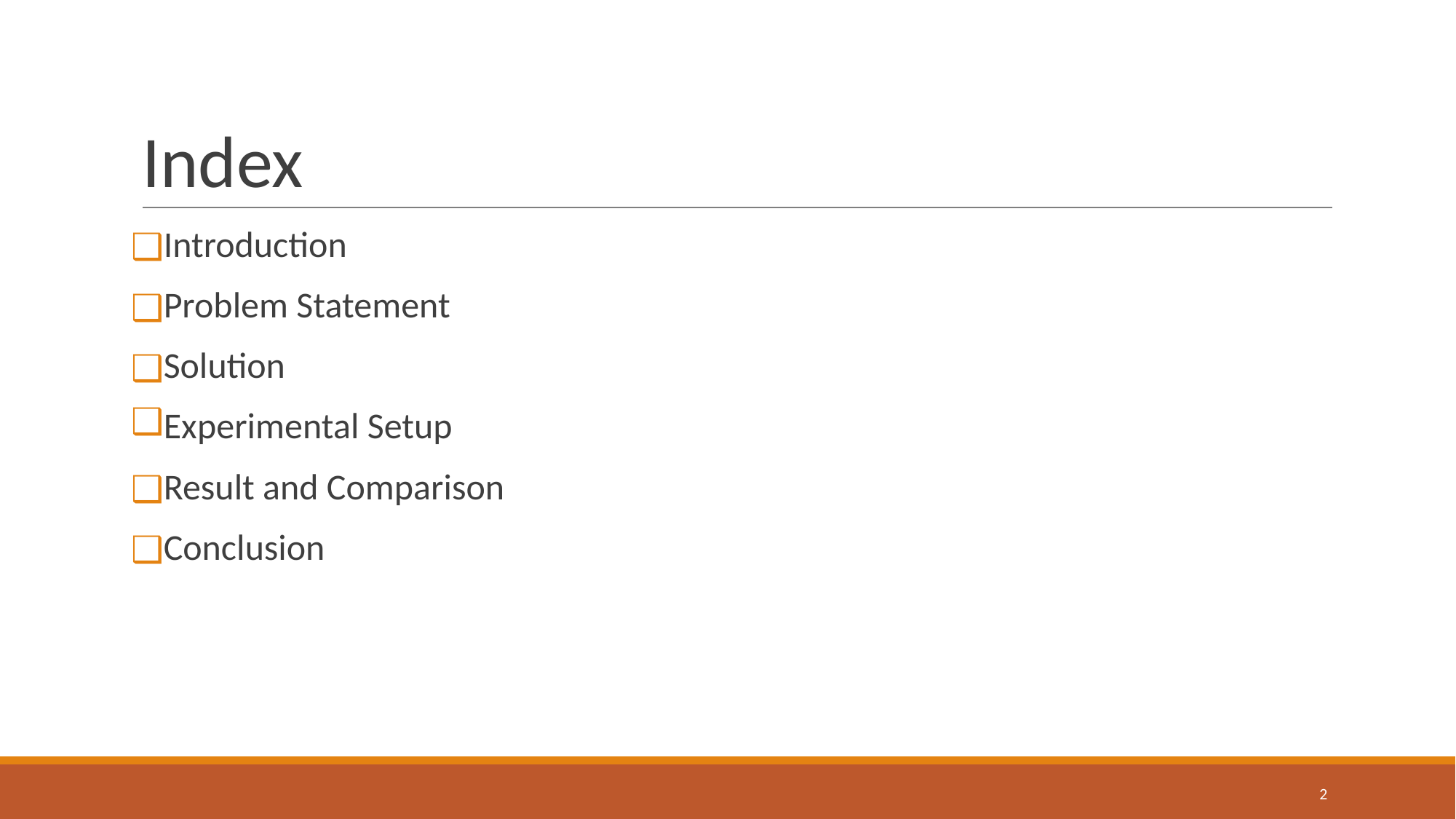

# Index
Introduction
Problem Statement
Solution
Experimental Setup
Result and Comparison
Conclusion

2